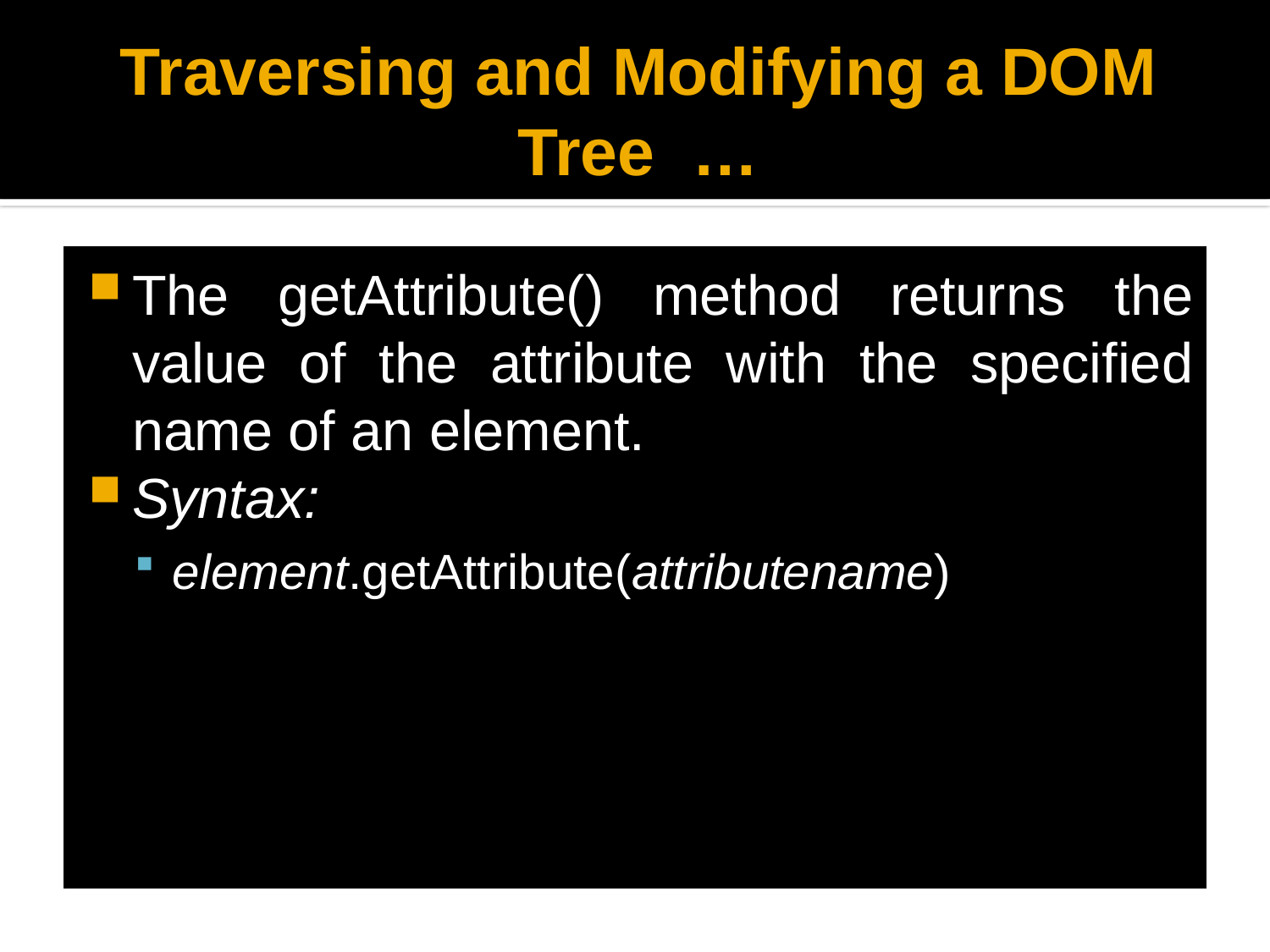

# Traversing and Modifying a DOM Tree  …
The getAttribute() method returns the value of the attribute with the specified name of an element.
Syntax:
element.getAttribute(attributename)